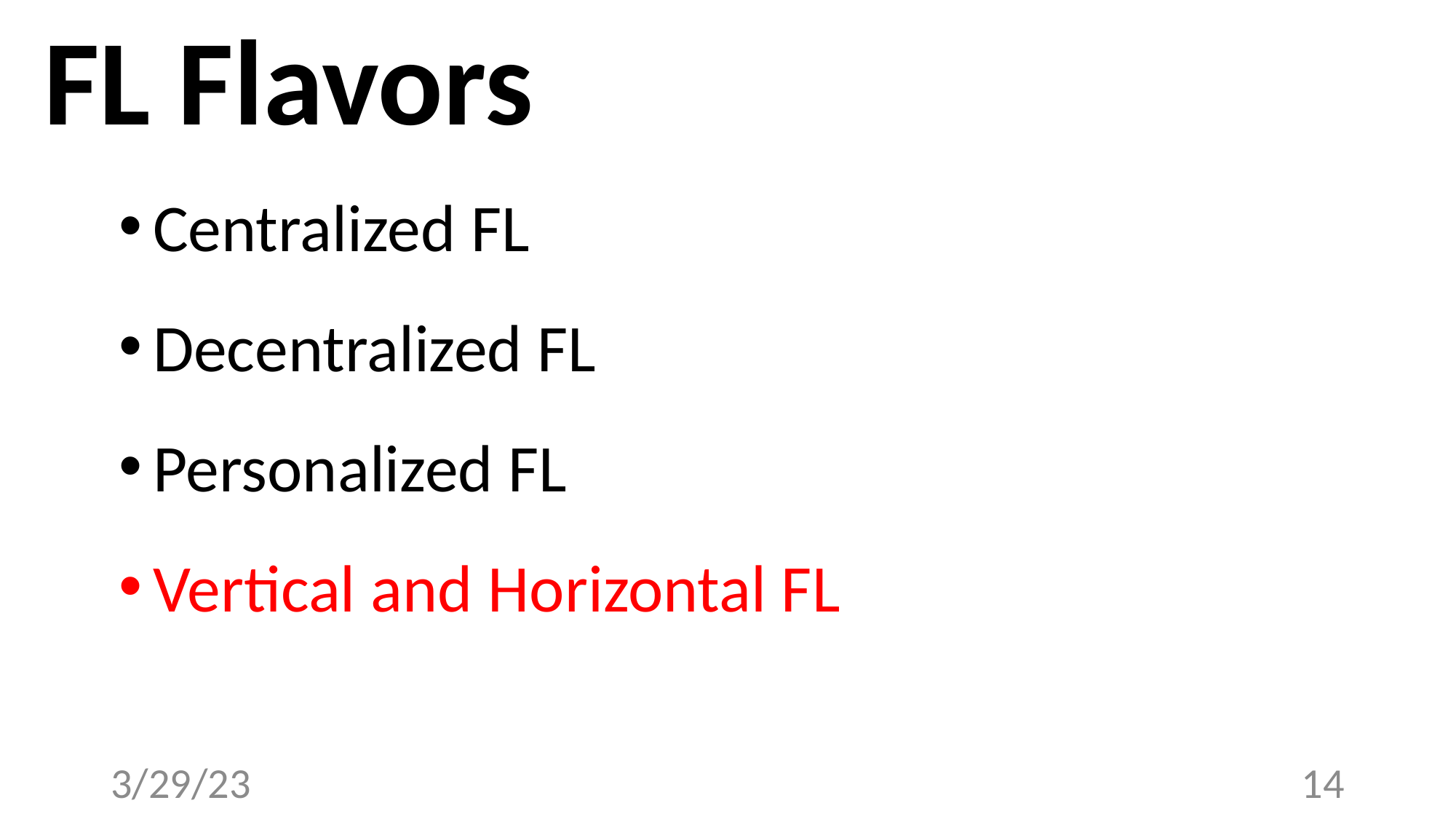

# FL Flavors
Centralized FL
Decentralized FL
Personalized FL
Vertical and Horizontal FL
3/29/23
14